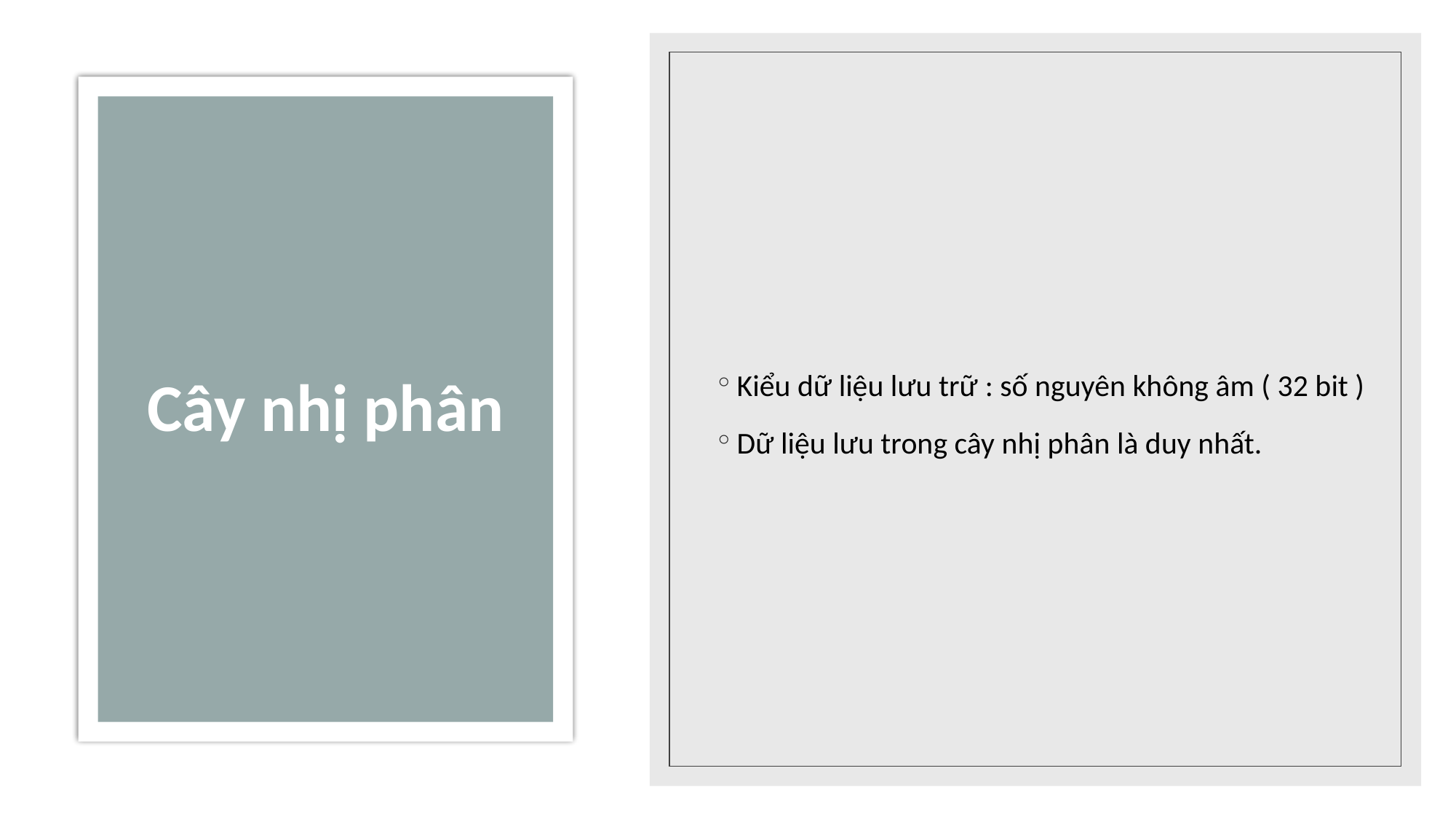

Kiểu dữ liệu lưu trữ : số nguyên không âm ( 32 bit )
Dữ liệu lưu trong cây nhị phân là duy nhất.
# Cây nhị phân